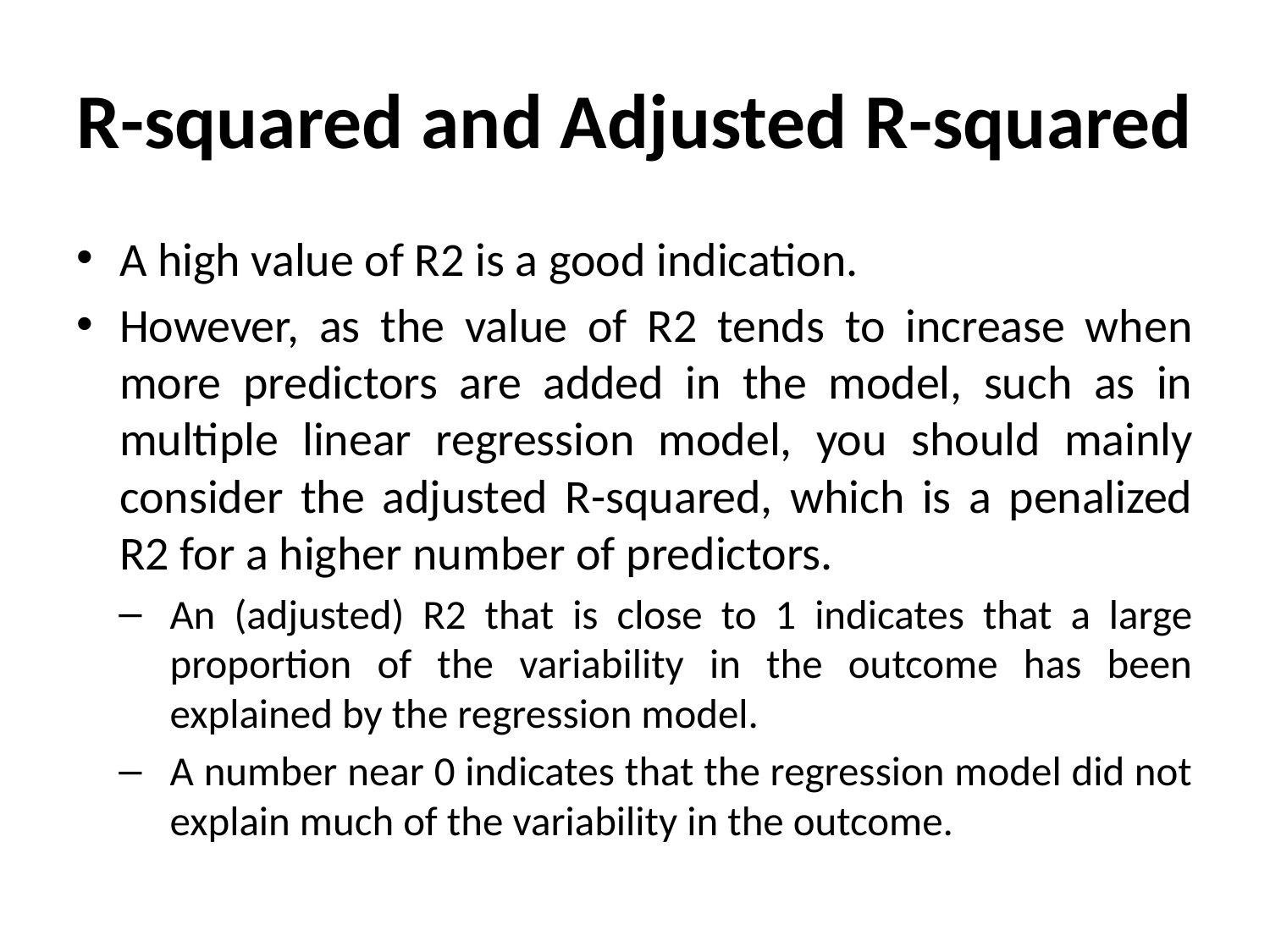

# R-squared and Adjusted R-squared
A high value of R2 is a good indication.
However, as the value of R2 tends to increase when more predictors are added in the model, such as in multiple linear regression model, you should mainly consider the adjusted R-squared, which is a penalized R2 for a higher number of predictors.
An (adjusted) R2 that is close to 1 indicates that a large proportion of the variability in the outcome has been explained by the regression model.
A number near 0 indicates that the regression model did not explain much of the variability in the outcome.